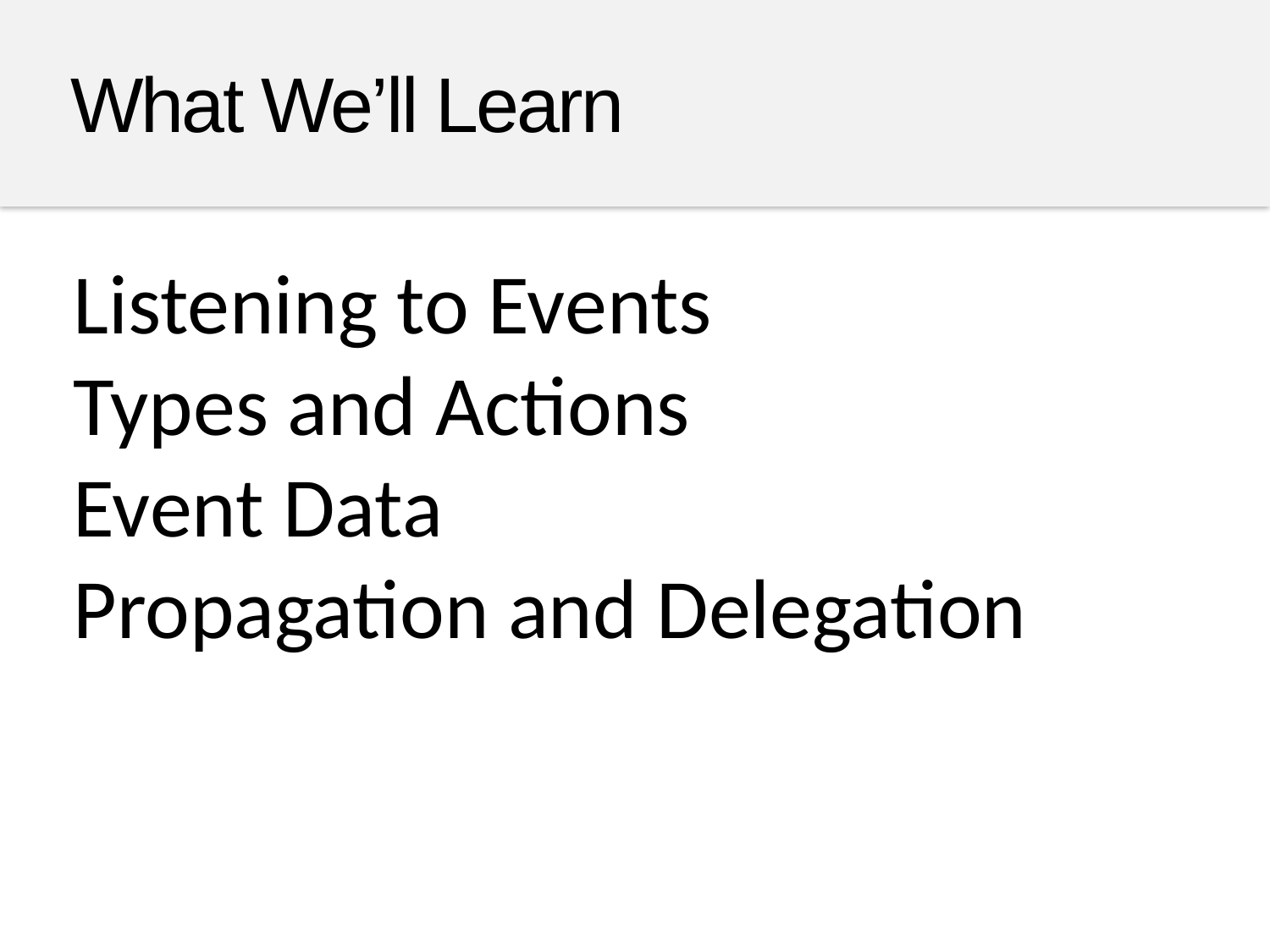

What We’ll Learn
Listening to Events
Types and Actions
Event Data
Propagation and Delegation